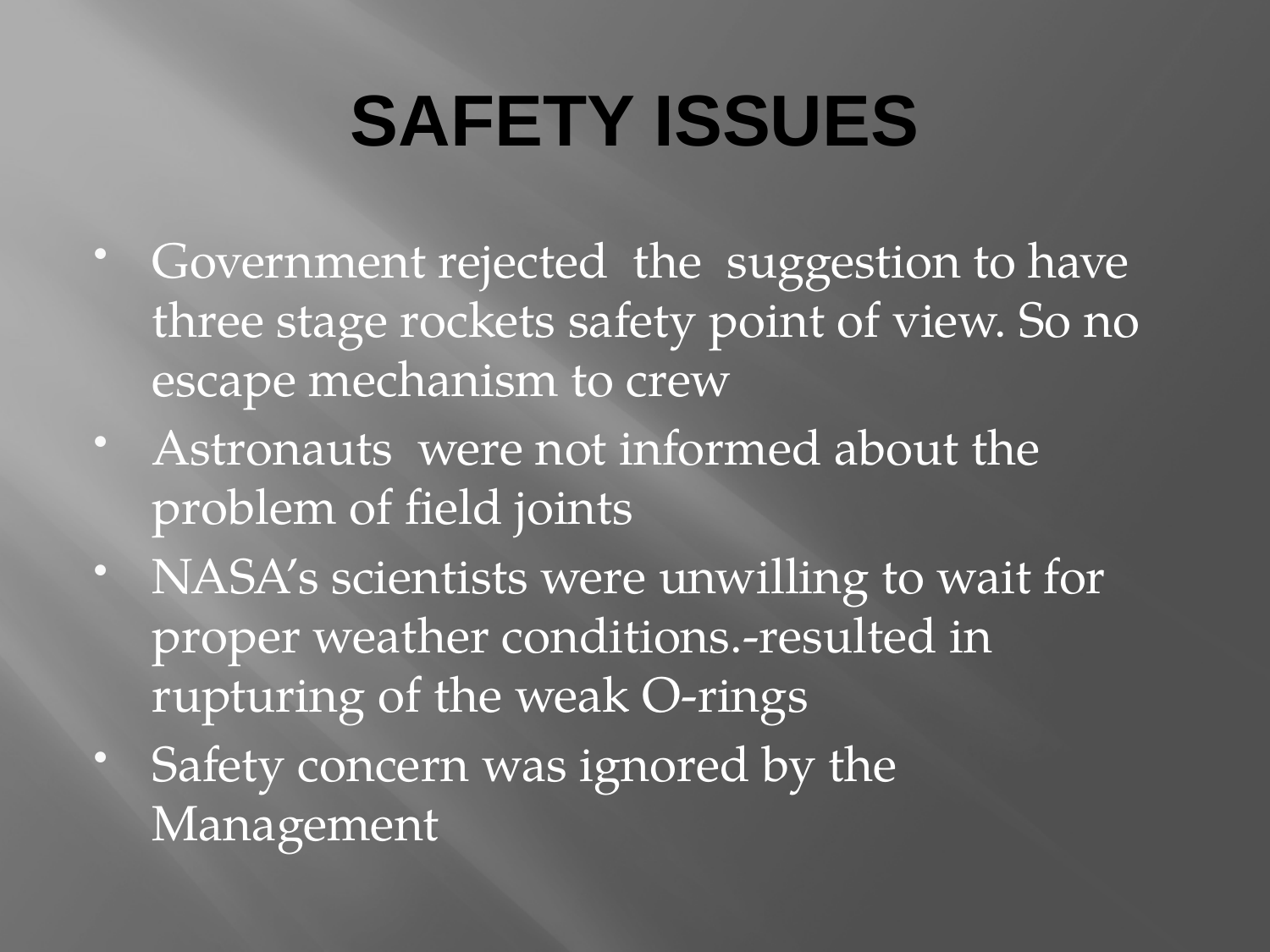

# SAFETY ISSUES
Government rejected  the  suggestion to have three stage rockets safety point of view. So no escape mechanism to crew
Astronauts  were not informed about the problem of field joints
NASA’s scientists were unwilling to wait for proper weather conditions.-resulted in rupturing of the weak O-rings
Safety concern was ignored by the Management